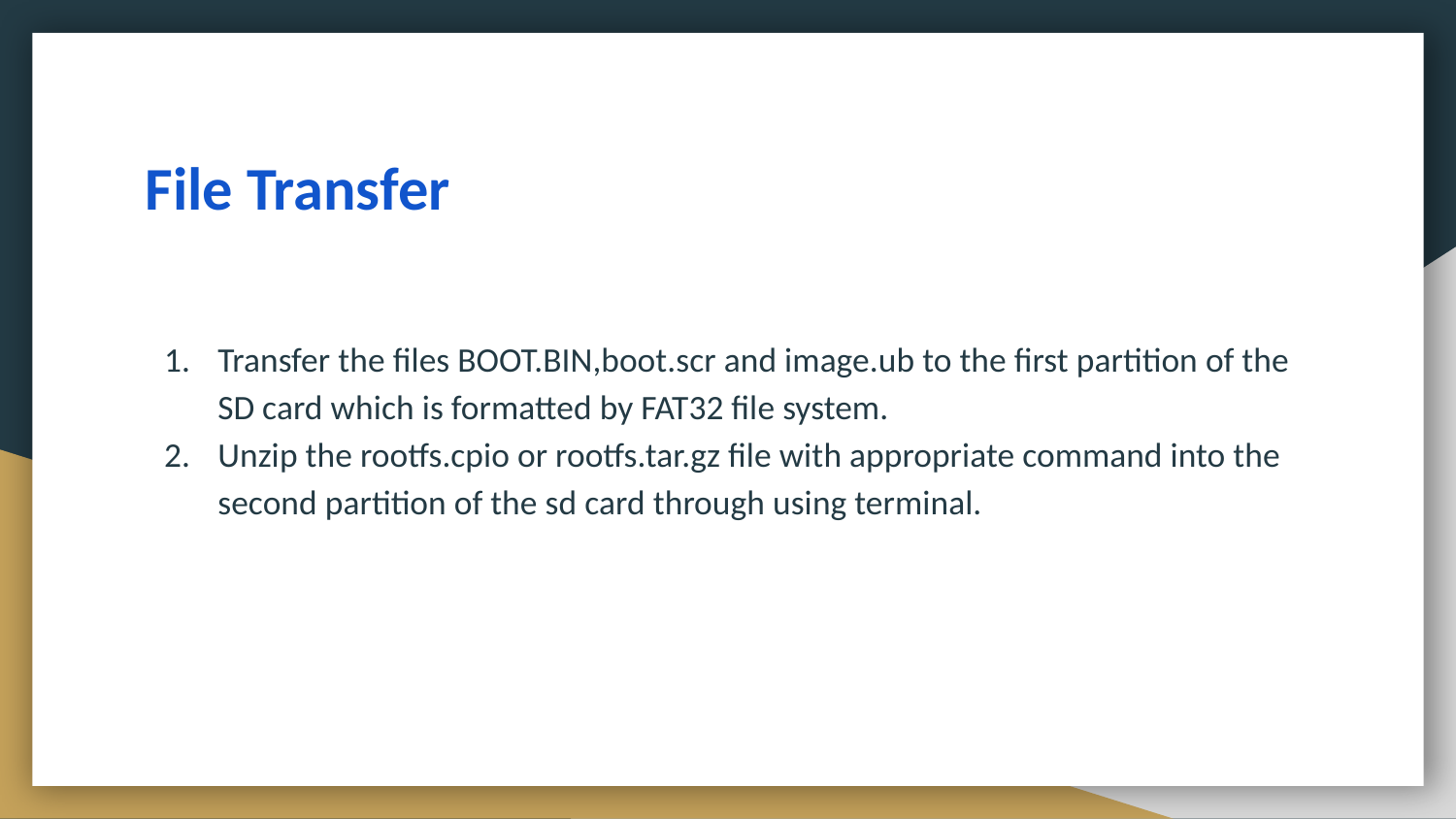

# File Transfer
Transfer the files BOOT.BIN,boot.scr and image.ub to the first partition of the SD card which is formatted by FAT32 file system.
Unzip the rootfs.cpio or rootfs.tar.gz file with appropriate command into the second partition of the sd card through using terminal.